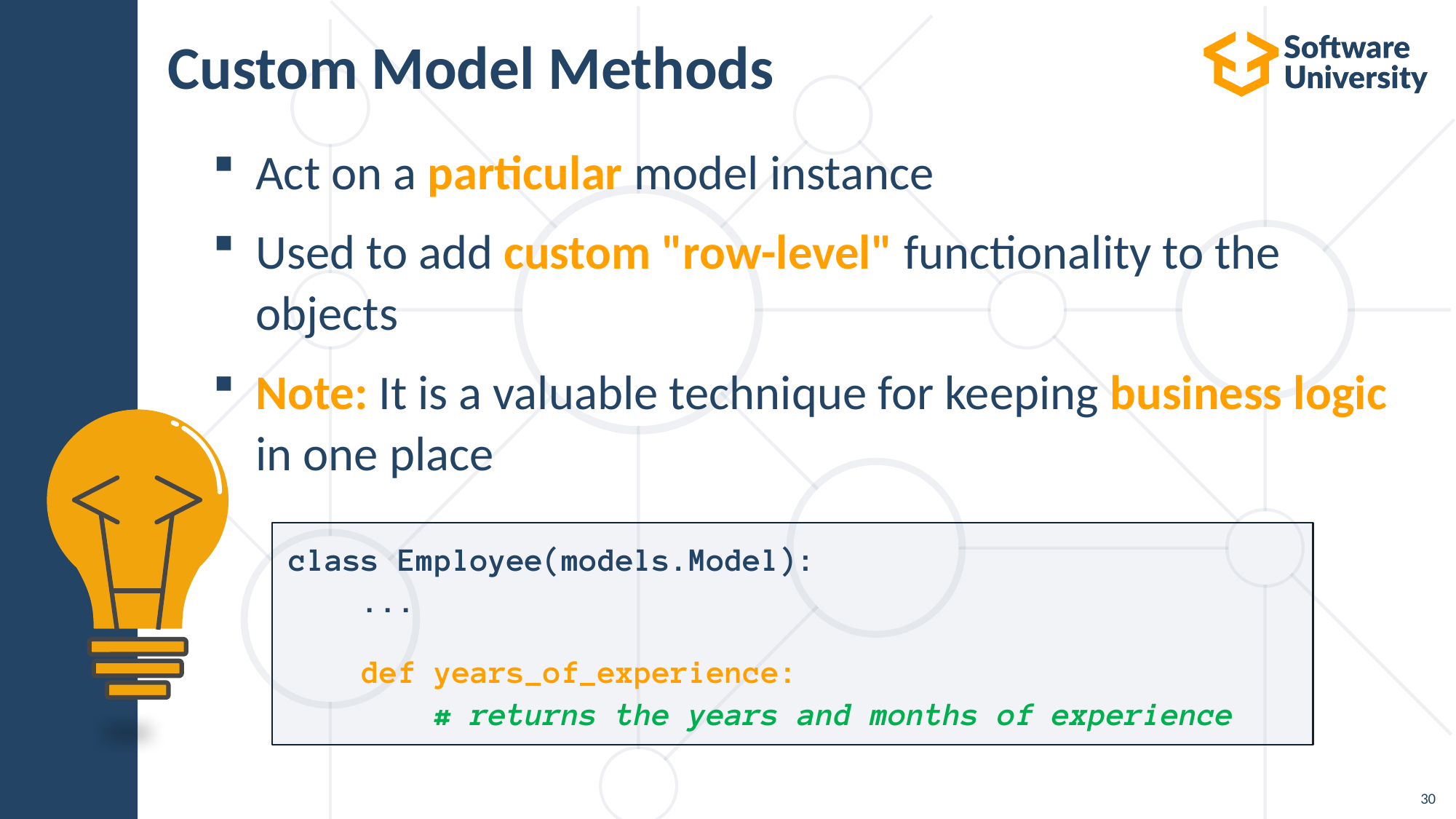

# Custom Model Methods
Act on a particular model instance
Used to add custom "row-level" functionality to the objects
Note: It is a valuable technique for keeping business logic in one place
class Employee(models.Model):
    ...

    def years_of_experience:
        # returns the years and months of experience
30